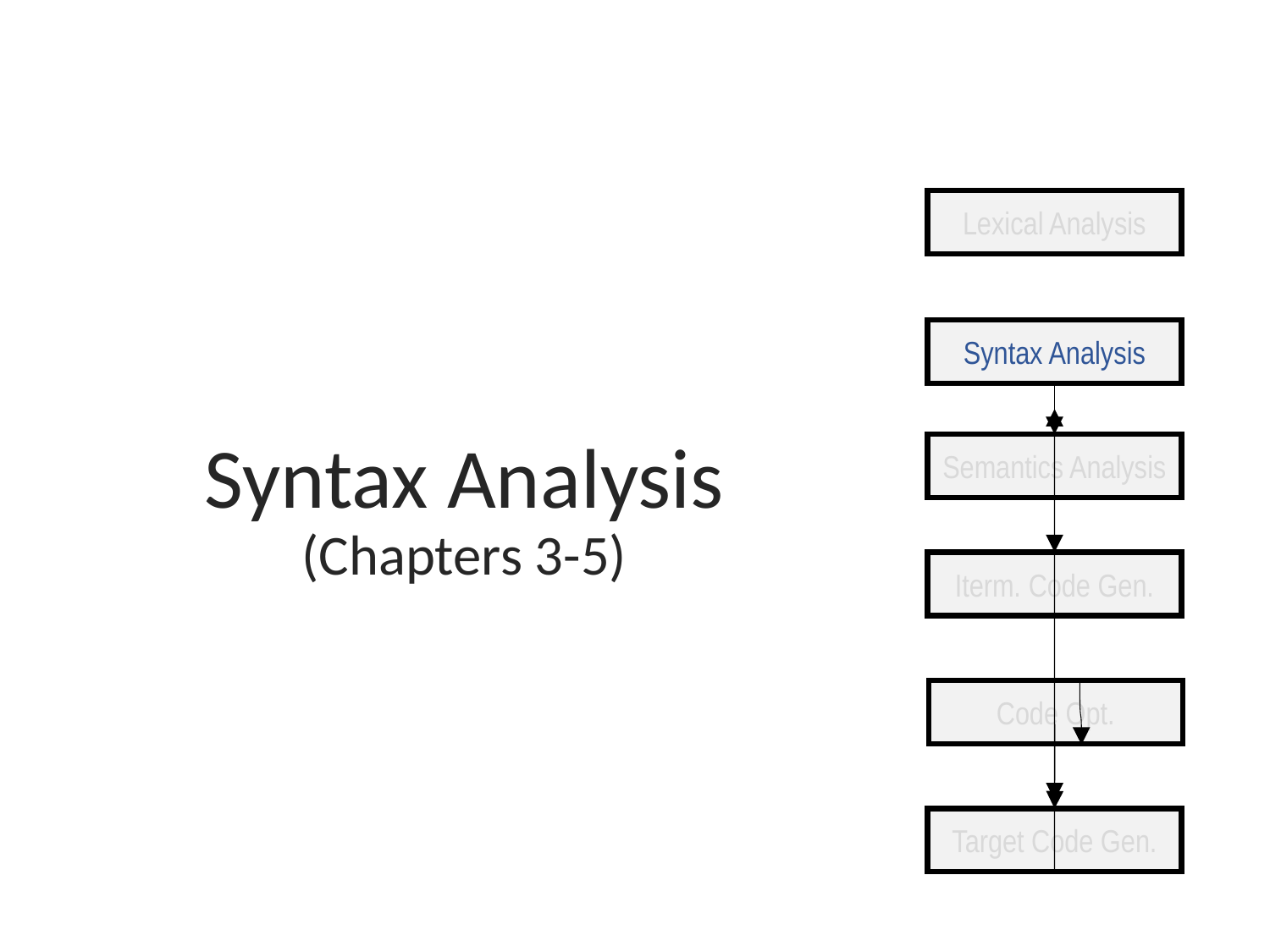

Lexical Analysis
Syntax Analysis
# Syntax Analysis (Chapters 3-5)
Semantics Analysis
Iterm. Code Gen.
Code Opt.
Target Code Gen.